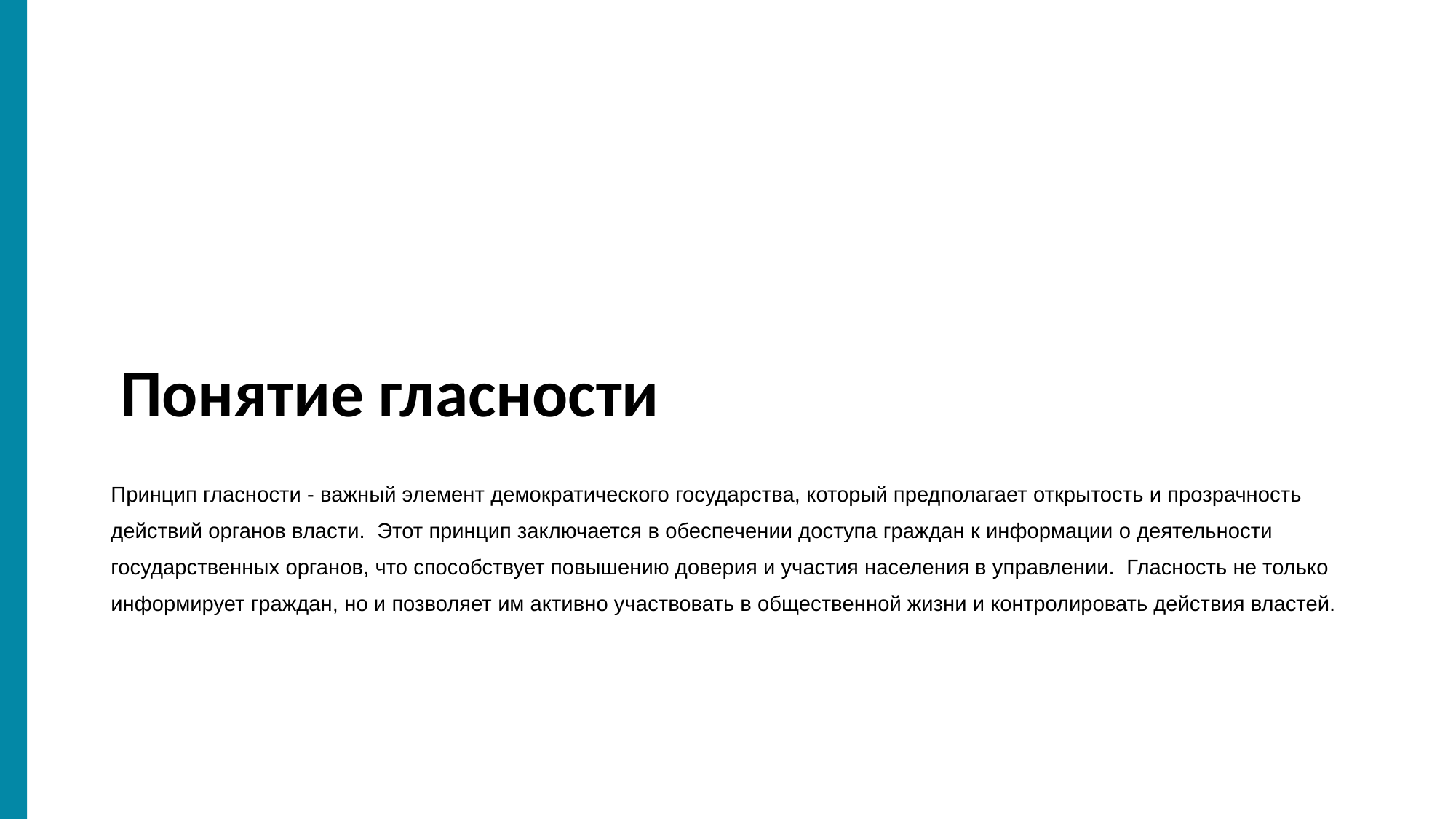

# Понятие гласности
Принцип гласности - важный элемент демократического государства, который предполагает открытость и прозрачность действий органов власти.  Этот принцип заключается в обеспечении доступа граждан к информации о деятельности государственных органов, что способствует повышению доверия и участия населения в управлении.  Гласность не только информирует граждан, но и позволяет им активно участвовать в общественной жизни и контролировать действия властей.